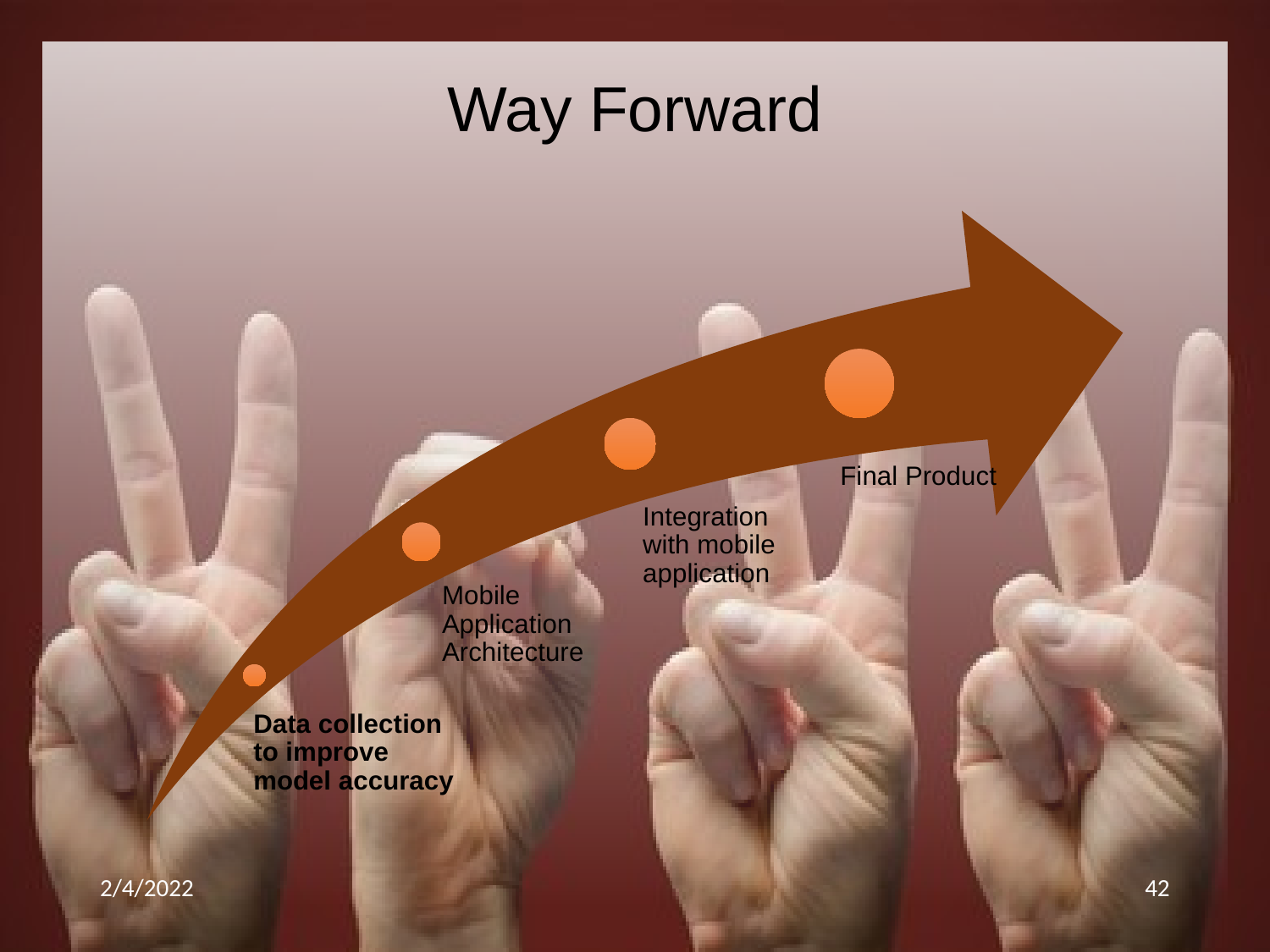

# Way Forward
Data collection to improve model accuracy
Mobile Application Architecture
Integration with mobile application
Final Product
2/4/2022
42